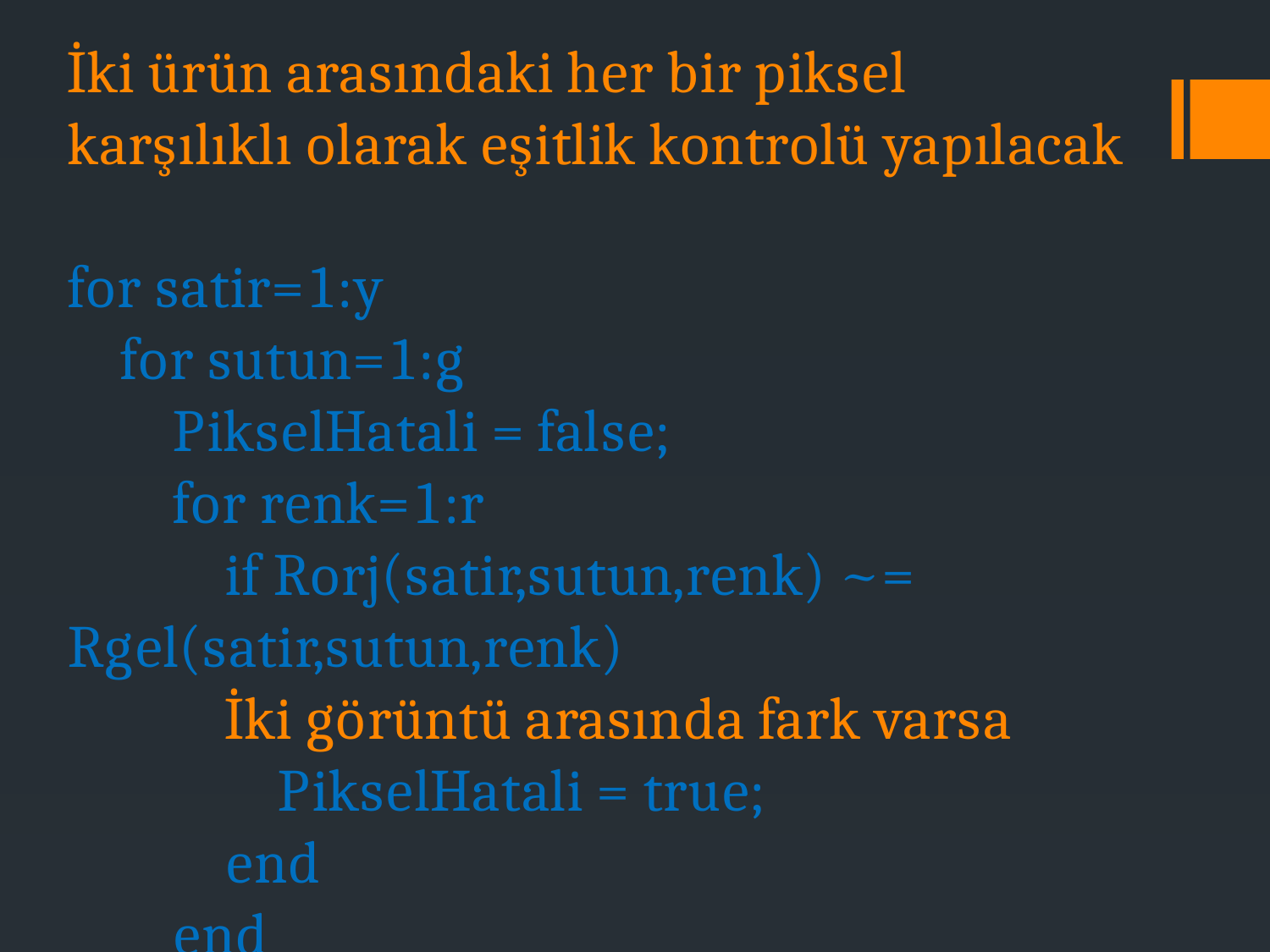

İki ürün arasındaki her bir piksel karşılıklı olarak eşitlik kontrolü yapılacak
for satir=1:y
    for sutun=1:g
        PikselHatali = false;
        for renk=1:r
            if Rorj(satir,sutun,renk) ~= Rgel(satir,sutun,renk)
            İki görüntü arasında fark varsa
                PikselHatali = true;
            end
        end